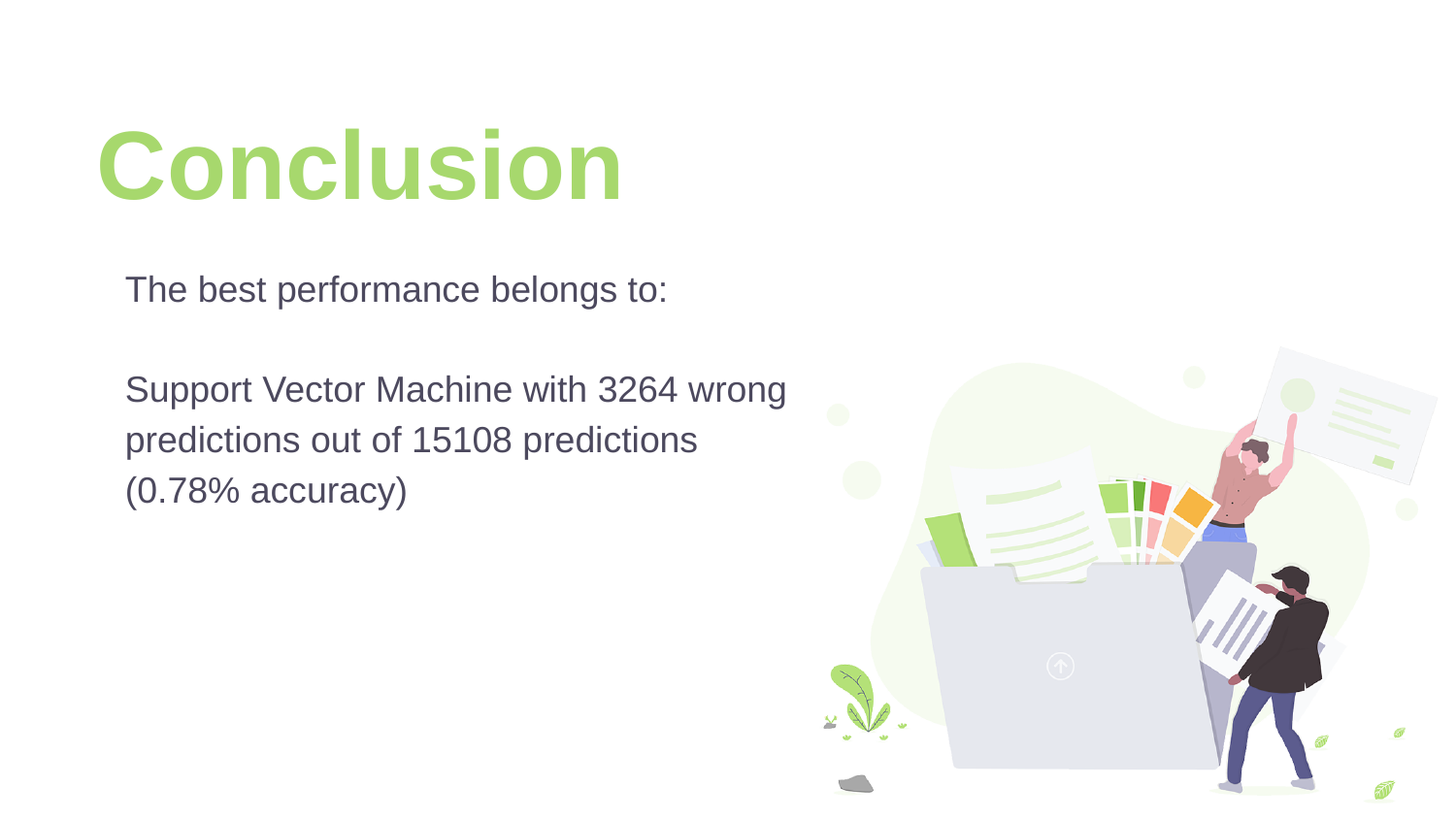

# Conclusion
The best performance belongs to:
Support Vector Machine with 3264 wrong predictions out of 15108 predictions
(0.78% accuracy)